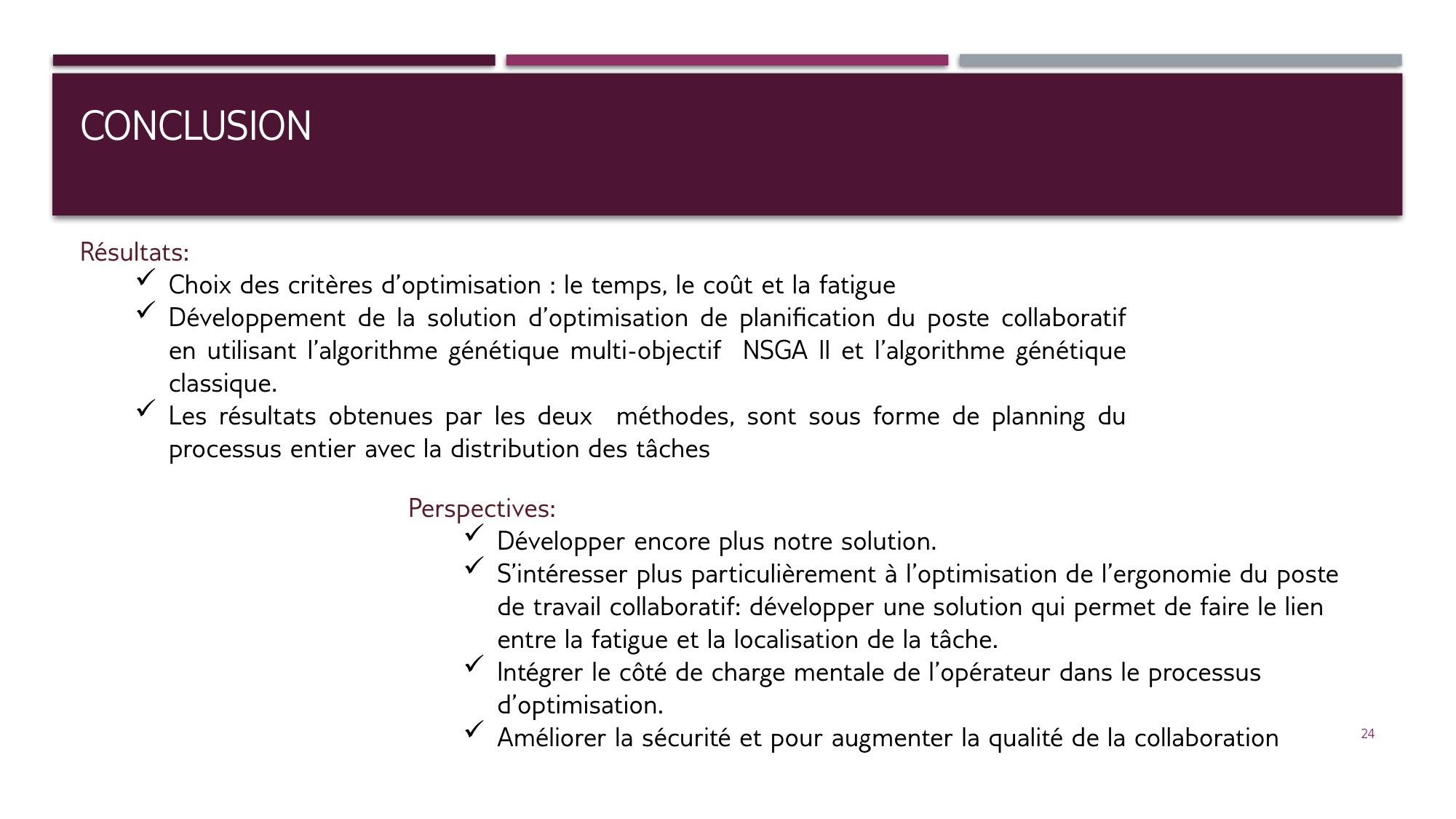

# Conclusion
Résultats:
Choix des critères d’optimisation : le temps, le coût et la fatigue
Développement de la solution d’optimisation de planification du poste collaboratif en utilisant l’algorithme génétique multi-objectif  NSGA II et l’algorithme génétique classique.
Les résultats obtenues par les deux  méthodes, sont sous forme de planning du processus entier avec la distribution des tâches

Perspectives:
Développer encore plus notre solution.
S’intéresser plus particulièrement à l’optimisation de l’ergonomie du poste de travail collaboratif: développer une solution qui permet de faire le lien entre la fatigue et la localisation de la tâche.
Intégrer le côté de charge mentale de l’opérateur dans le processus d’optimisation.
Améliorer la sécurité et pour augmenter la qualité de la collaboration
24